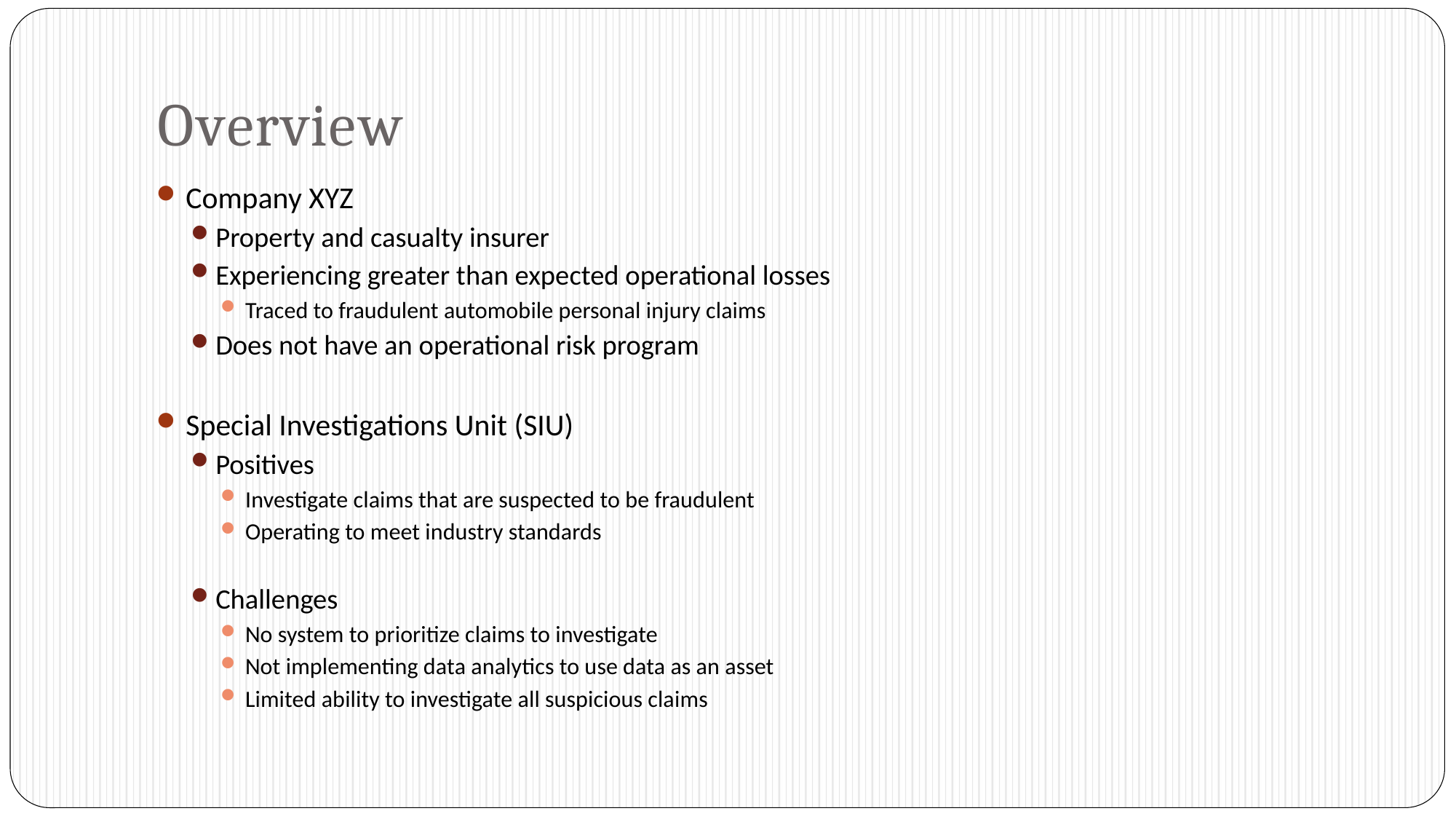

# Overview
Company XYZ
Property and casualty insurer
Experiencing greater than expected operational losses
Traced to fraudulent automobile personal injury claims
Does not have an operational risk program

Special Investigations Unit (SIU)
Positives
Investigate claims that are suspected to be fraudulent
Operating to meet industry standards

Challenges
No system to prioritize claims to investigate
Not implementing data analytics to use data as an asset
Limited ability to investigate all suspicious claims